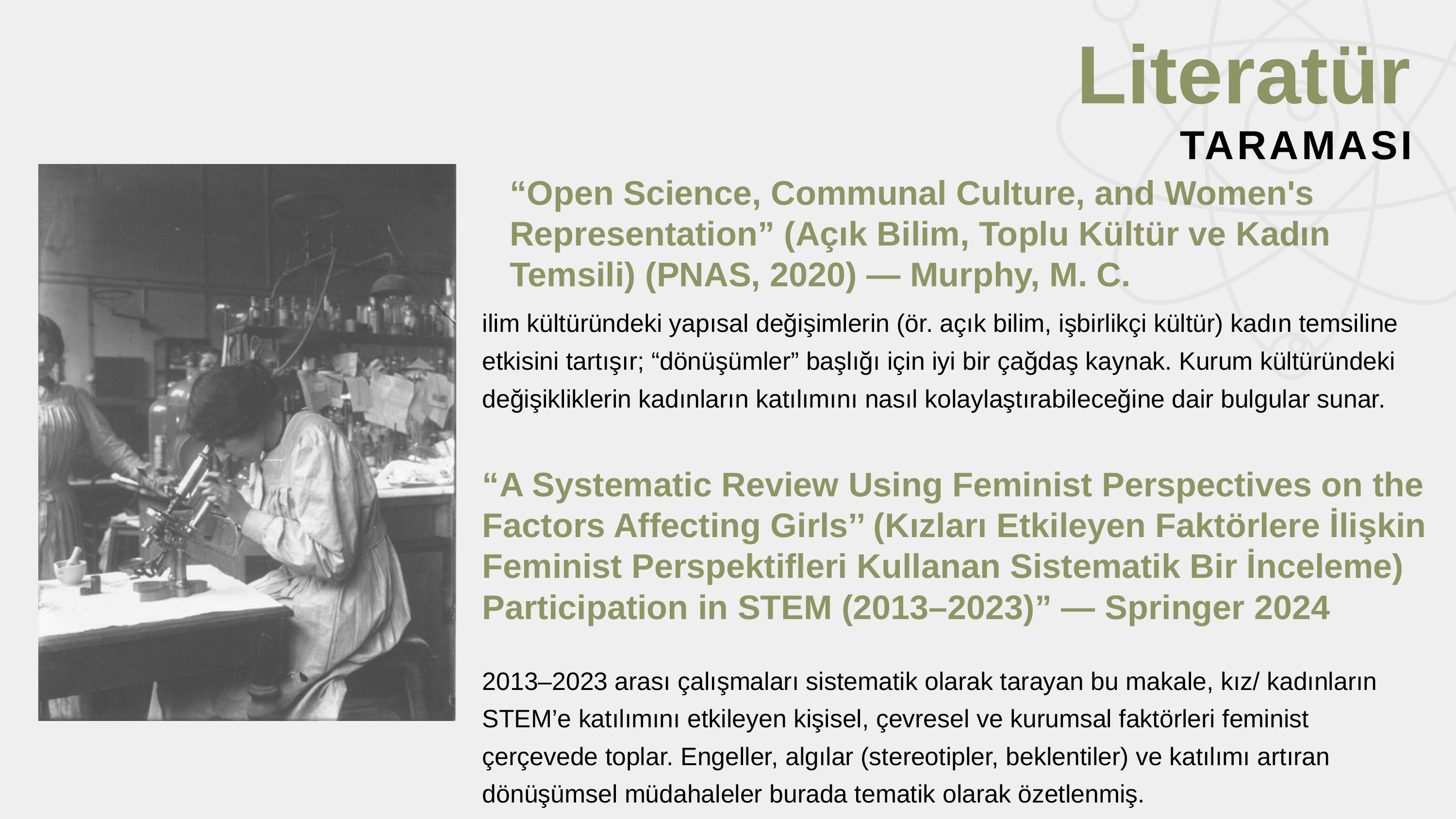

Literatür
TARAMASI

“Open Science, Communal Culture, and Women's Representation” (Açık Bilim, Toplu Kültür ve Kadın Temsili) (PNAS, 2020) — Murphy, M. C.
ilim kültüründeki yapısal değişimlerin (ör. açık bilim, işbirlikçi kültür) kadın temsiline etkisini tartışır; “dönüşümler” başlığı için iyi bir çağdaş kaynak. Kurum kültüründeki değişikliklerin kadınların katılımını nasıl kolaylaştırabileceğine dair bulgular sunar.
“A Systematic Review Using Feminist Perspectives on the Factors Affecting Girls’’ (Kızları Etkileyen Faktörlere İlişkin Feminist Perspektifleri Kullanan Sistematik Bir İnceleme)  Participation in STEM (2013–2023)” — Springer 2024
2013–2023 arası çalışmaları sistematik olarak tarayan bu makale, kız/ kadınların STEM’e katılımını etkileyen kişisel, çevresel ve kurumsal faktörleri feminist çerçevede toplar. Engeller, algılar (stereotipler, beklentiler) ve katılımı artıran dönüşümsel müdahaleler burada tematik olarak özetlenmiş.